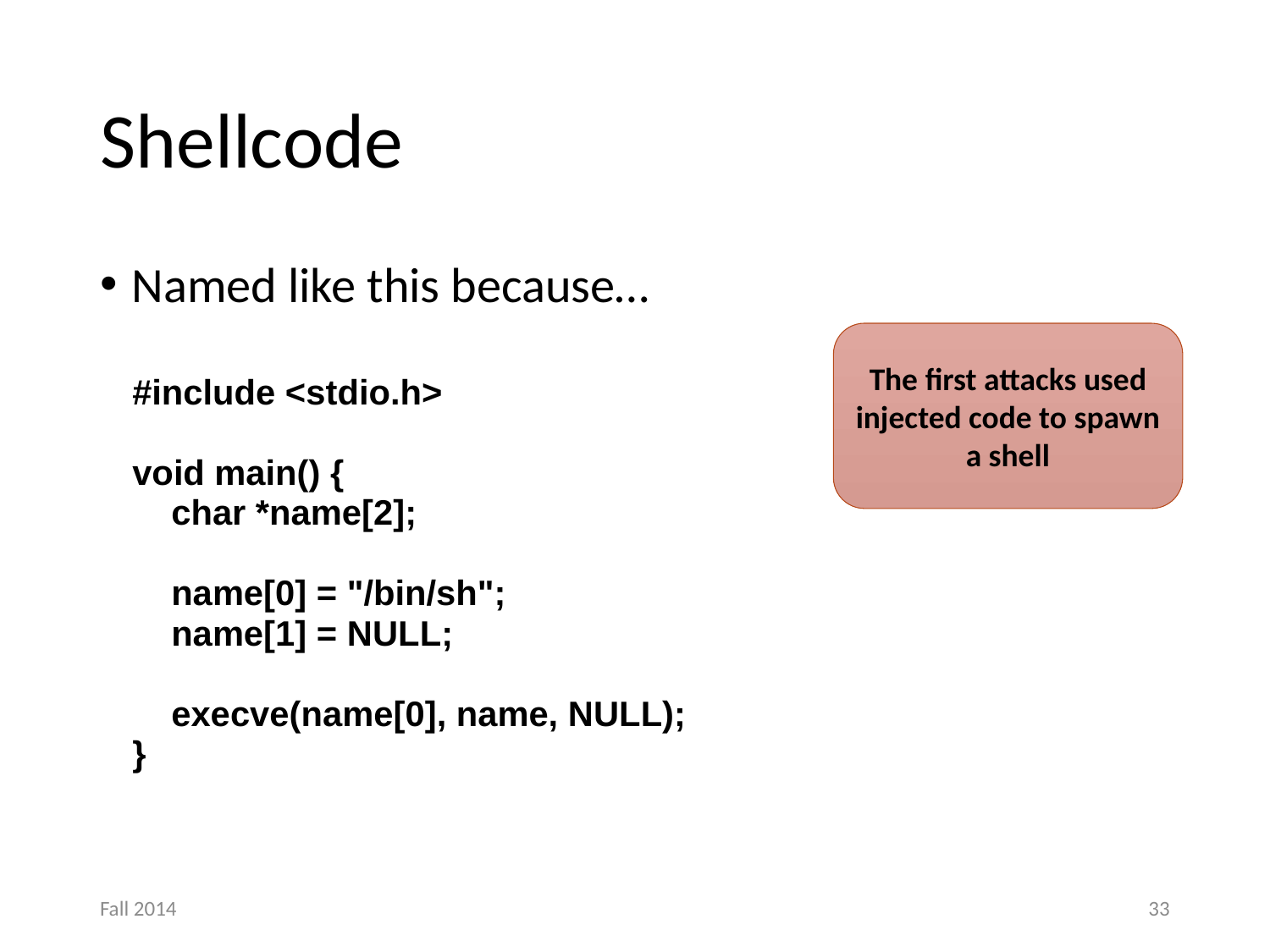

# Shellcode
Named like this because…
The first attacks used injected code to spawn a shell
#include <stdio.h>

void main() {
    char *name[2];

    name[0] = "/bin/sh";
    name[1] = NULL;

    execve(name[0], name, NULL);
}

Fall 2014
33